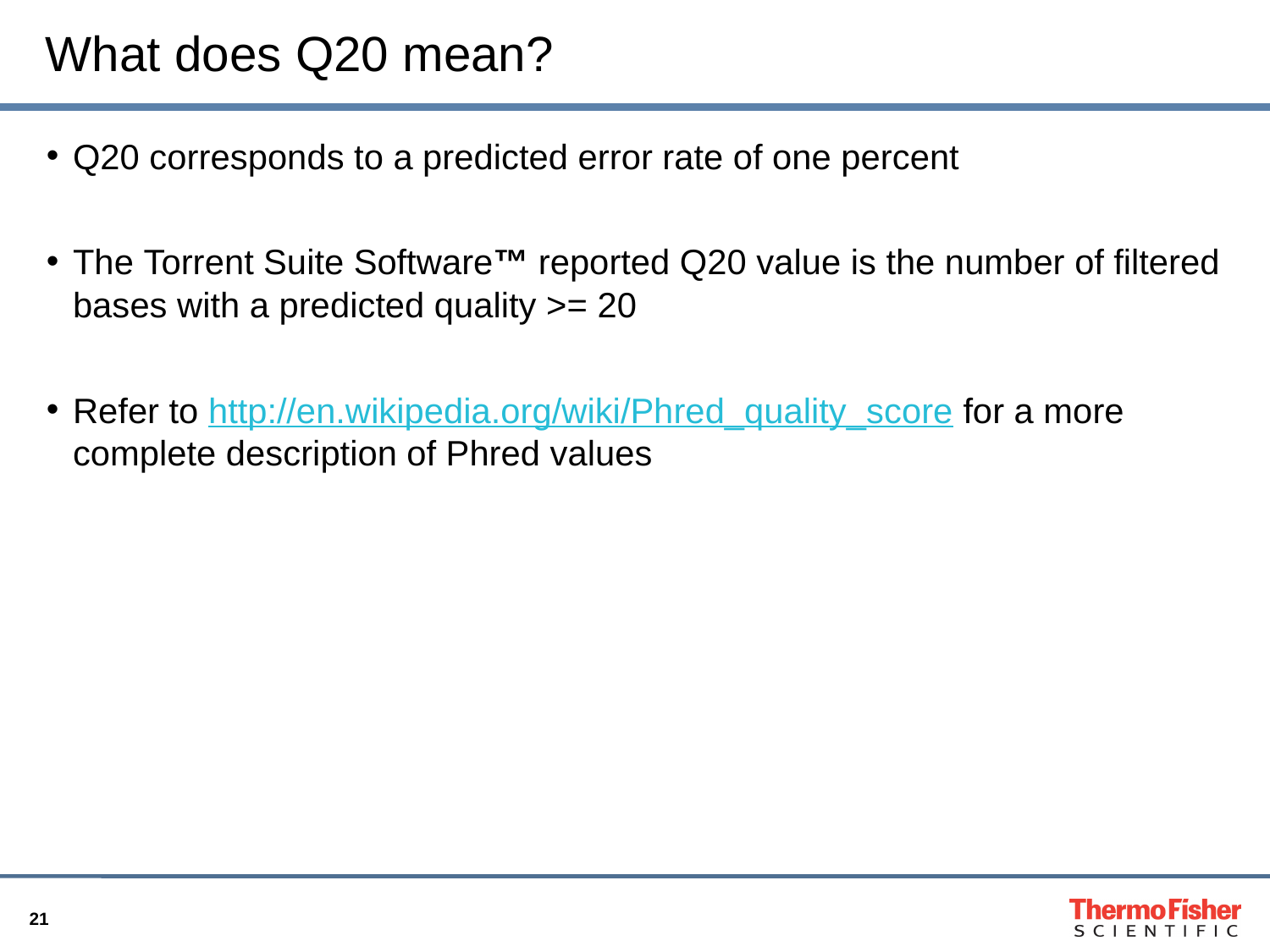

Q20 corresponds to a predicted error rate of one percent

The Torrent Suite Software™ reported Q20 value is the number of filtered bases with a predicted quality >= 20

Refer to http://en.wikipedia.org/wiki/Phred_quality_score for a more complete description of Phred values
What does Q20 mean?